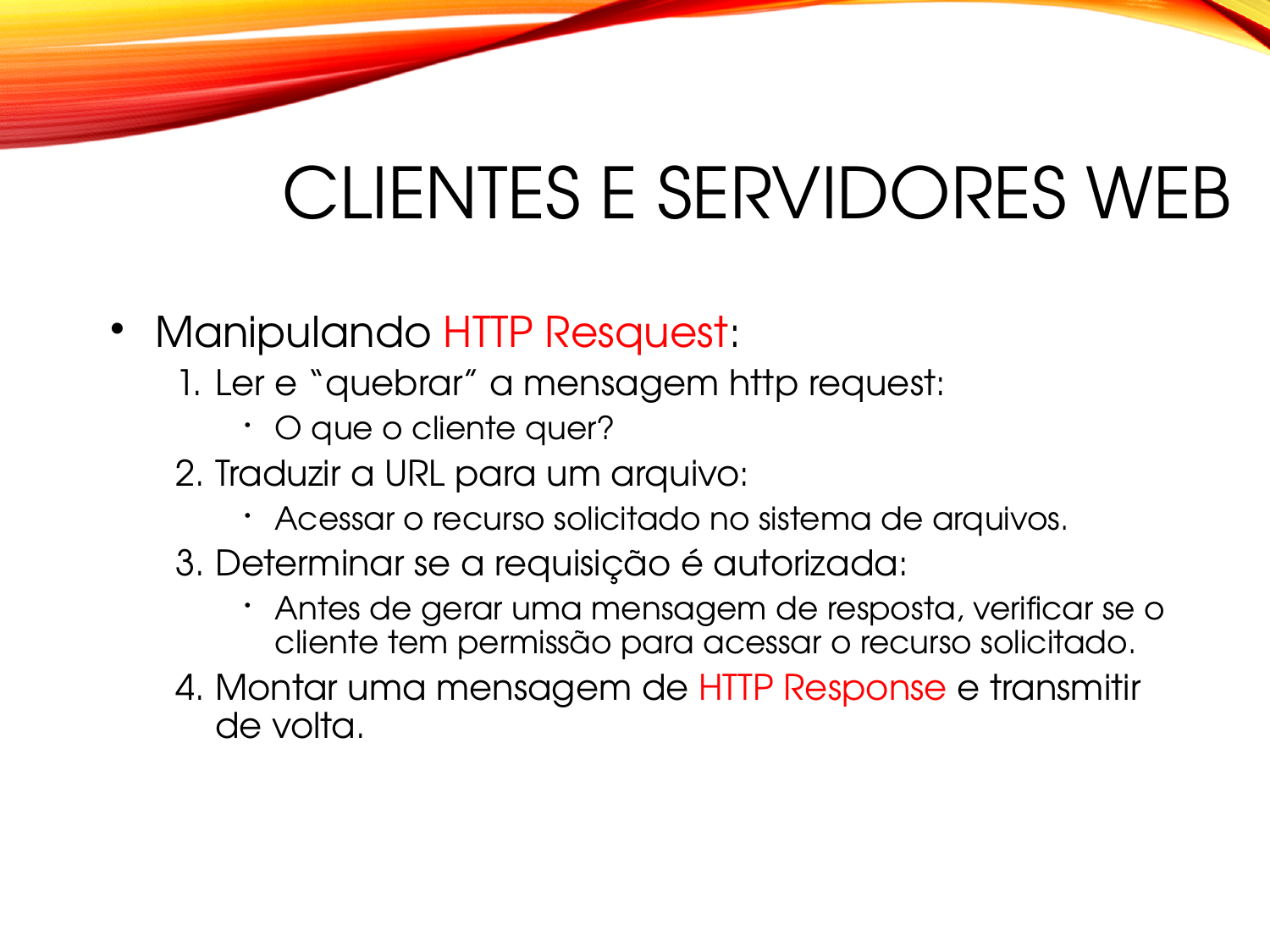

# Clientes e Servidores WEB
Manipulando HTTP Resquest:
Ler e “quebrar” a mensagem http request:
O que o cliente quer?
Traduzir a URL para um arquivo:
Acessar o recurso solicitado no sistema de arquivos.
Determinar se a requisição é autorizada:
Antes de gerar uma mensagem de resposta, verificar se o cliente tem permissão para acessar o recurso solicitado.
Montar uma mensagem de HTTP Response e transmitir de volta.